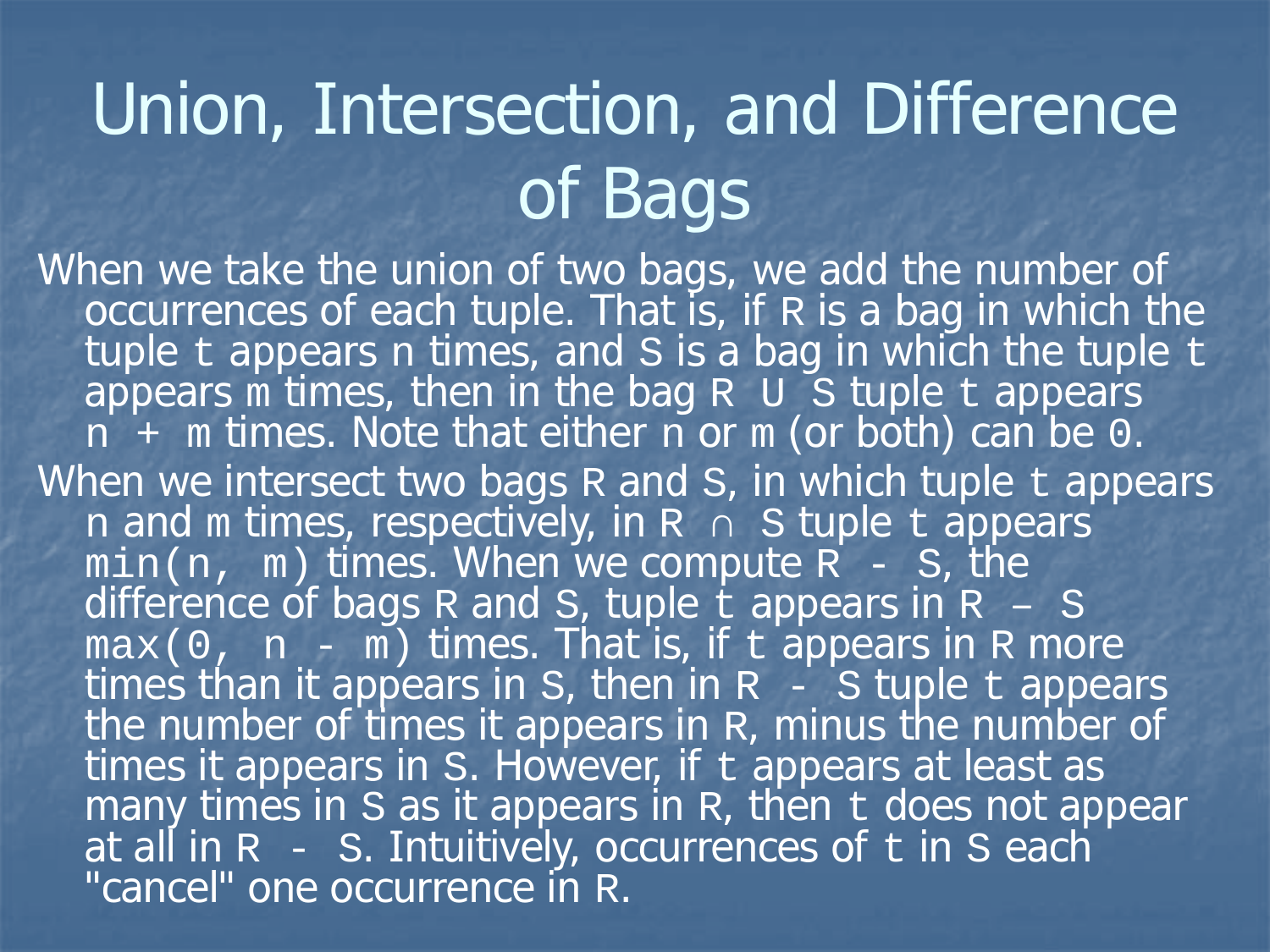

# Union, Intersection, and Difference of Bags
When we take the union of two bags, we add the number of occurrences of each tuple. That is, if R is a bag in which the tuple t appears n times, and S is a bag in which the tuple t appears m times, then in the bag R U S tuple t appears
n + m times. Note that either n or m (or both) can be 0.
When we intersect two bags R and S, in which tuple t appears n and m times, respectively, in R ∩ S tuple t appears min(n, m) times. When we compute R - S, the difference of bags R and S, tuple t appears in R – S max(0, n - m) times. That is, if t appears in R more times than it appears in S, then in R - S tuple t appears the number of times it appears in R, minus the number of times it appears in S. However, if t appears at least as many times in S as it appears in R, then t does not appear at all in R - S. Intuitively, occurrences of t in S each "cancel" one occurrence in R.